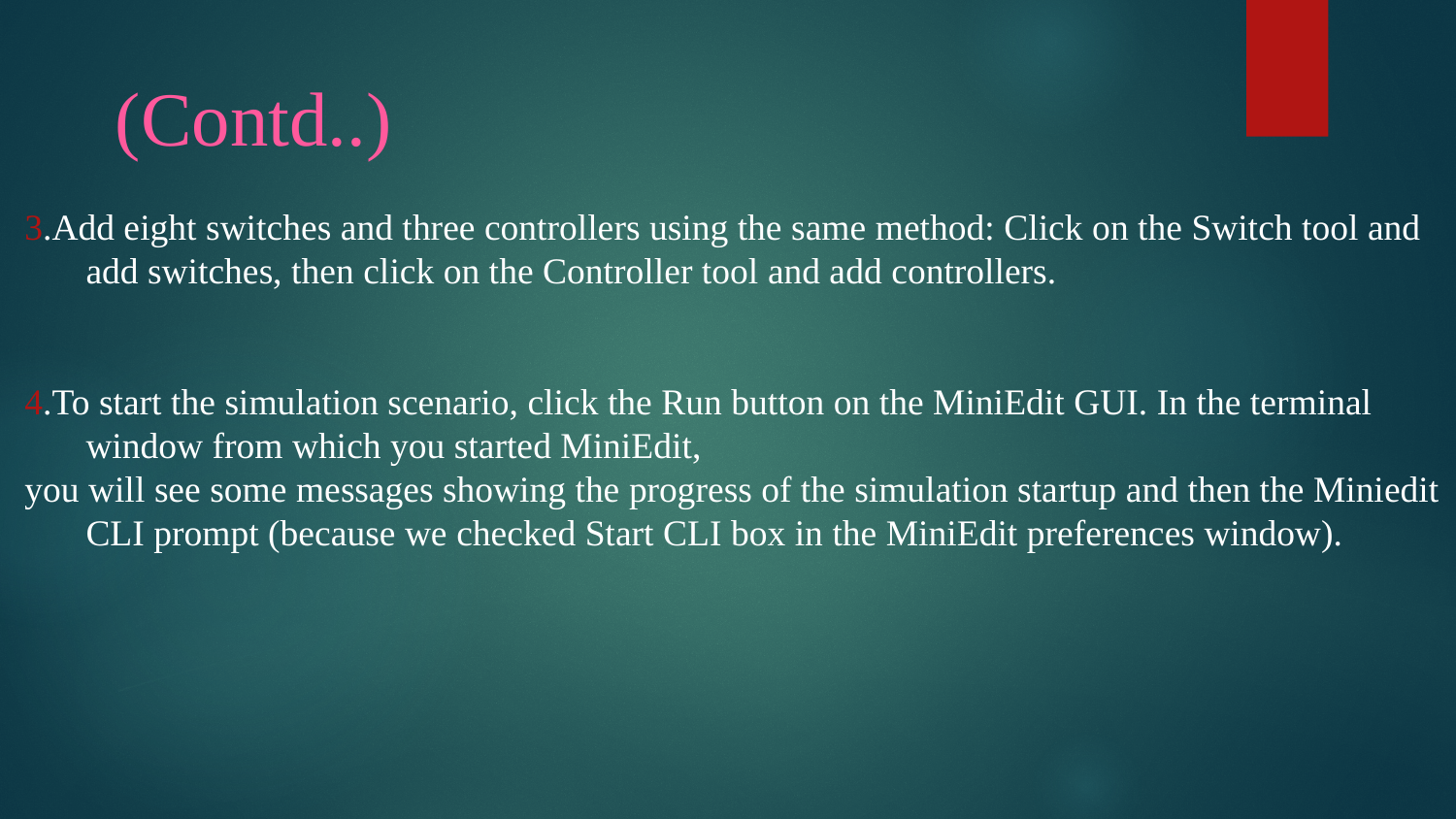

# (Contd..)

3.Add eight switches and three controllers using the same method: Click on the Switch tool and add switches, then click on the Controller tool and add controllers.

4.To start the simulation scenario, click the Run button on the MiniEdit GUI. In the terminal window from which you started MiniEdit,
you will see some messages showing the progress of the simulation startup and then the Miniedit CLI prompt (because we checked Start CLI box in the MiniEdit preferences window).